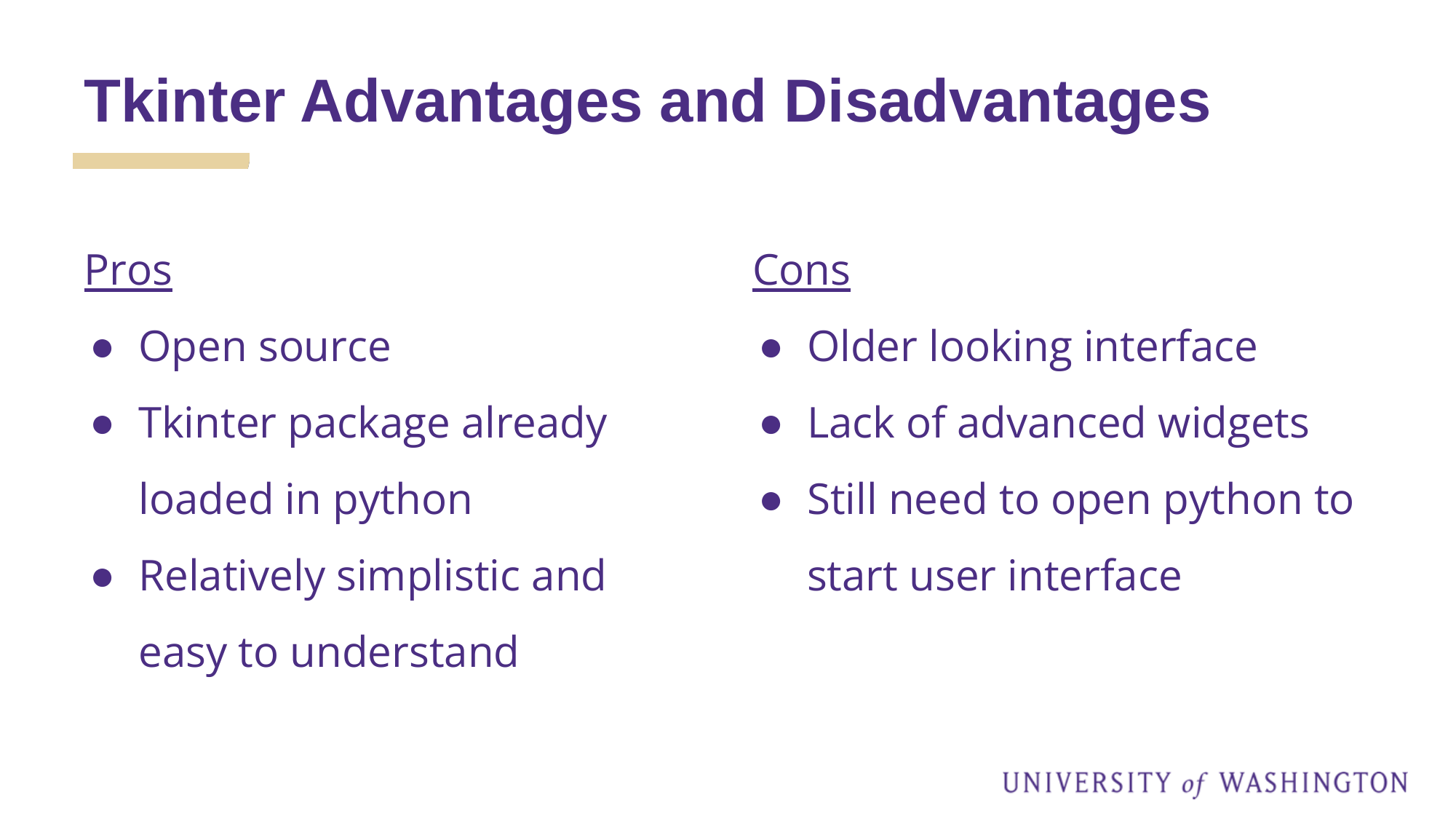

# Tkinter Advantages and Disadvantages
Pros
Open source
Tkinter package already loaded in python
Relatively simplistic and easy to understand
Cons
Older looking interface
Lack of advanced widgets
Still need to open python to start user interface